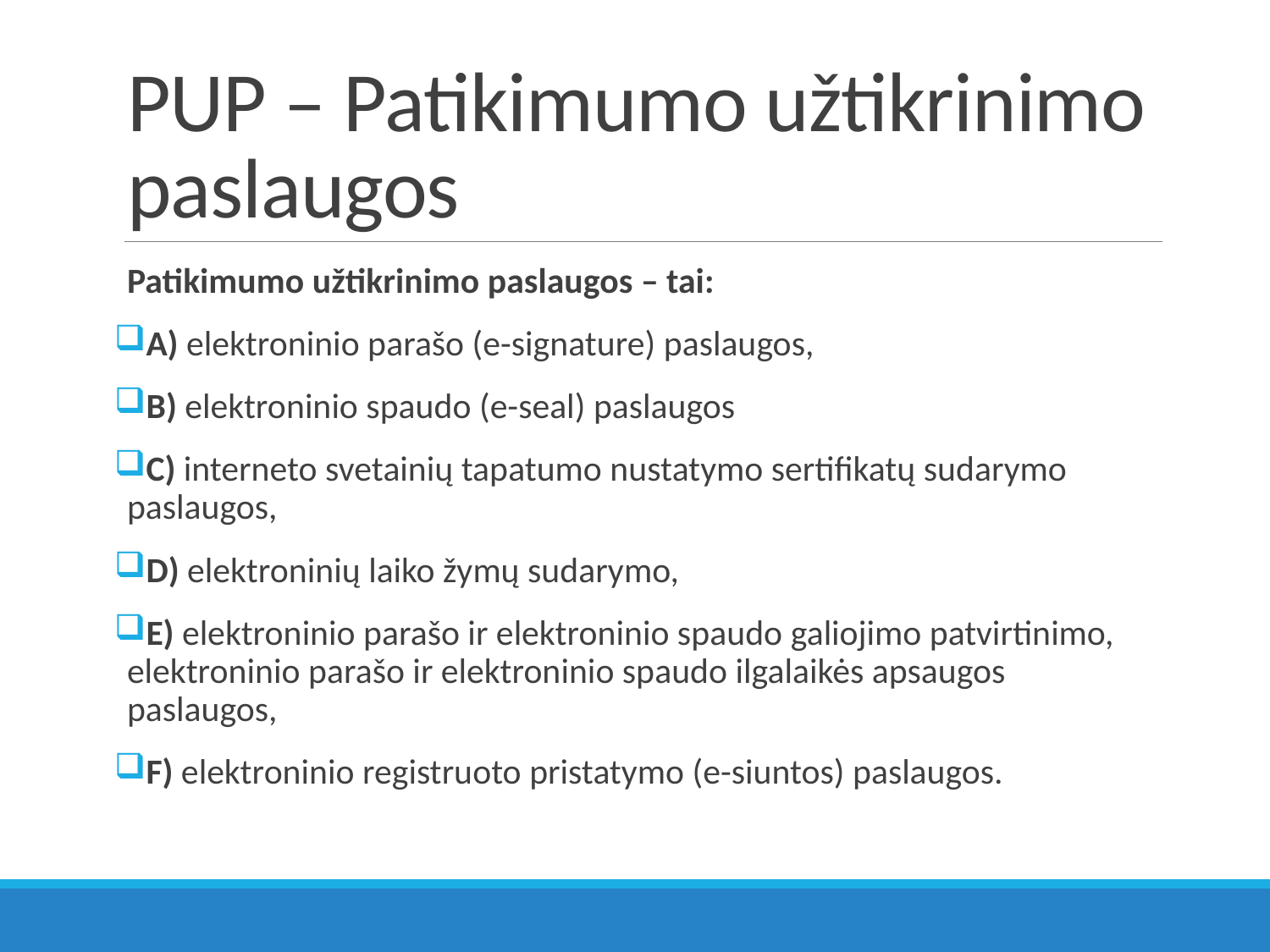

# PUP – Patikimumo užtikrinimo paslaugos
Patikimumo užtikrinimo paslaugos – tai:
A) elektroninio parašo (e-signature) paslaugos,
B) elektroninio spaudo (e-seal) paslaugos
C) interneto svetainių tapatumo nustatymo sertifikatų sudarymo paslaugos,
D) elektroninių laiko žymų sudarymo,
E) elektroninio parašo ir elektroninio spaudo galiojimo patvirtinimo, elektroninio parašo ir elektroninio spaudo ilgalaikės apsaugos paslaugos,
F) elektroninio registruoto pristatymo (e-siuntos) paslaugos.